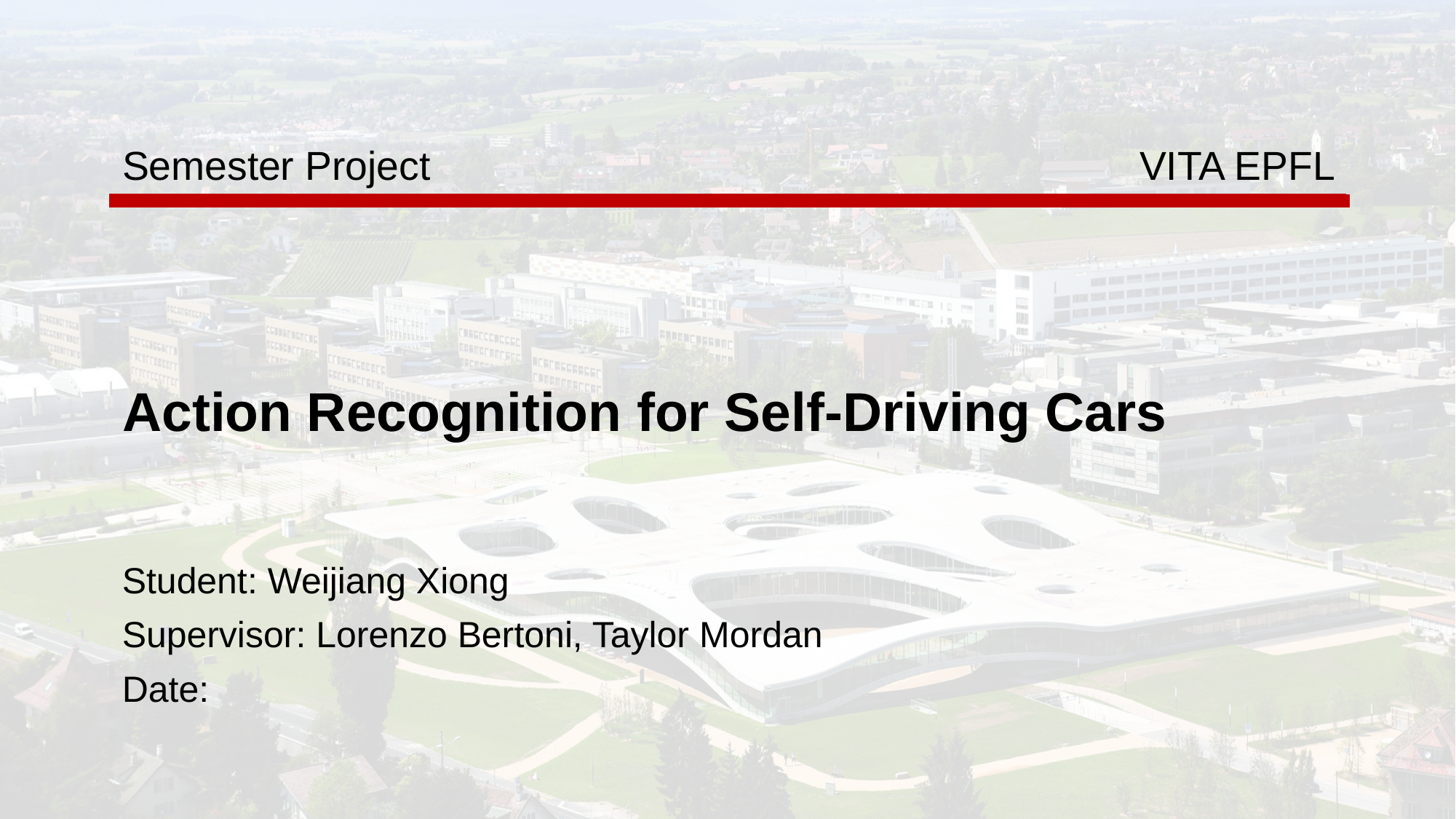

Semester Project
VITA EPFL
# Action Recognition for Self-Driving Cars
Student: Weijiang Xiong
Supervisor: Lorenzo Bertoni, Taylor Mordan
Date: